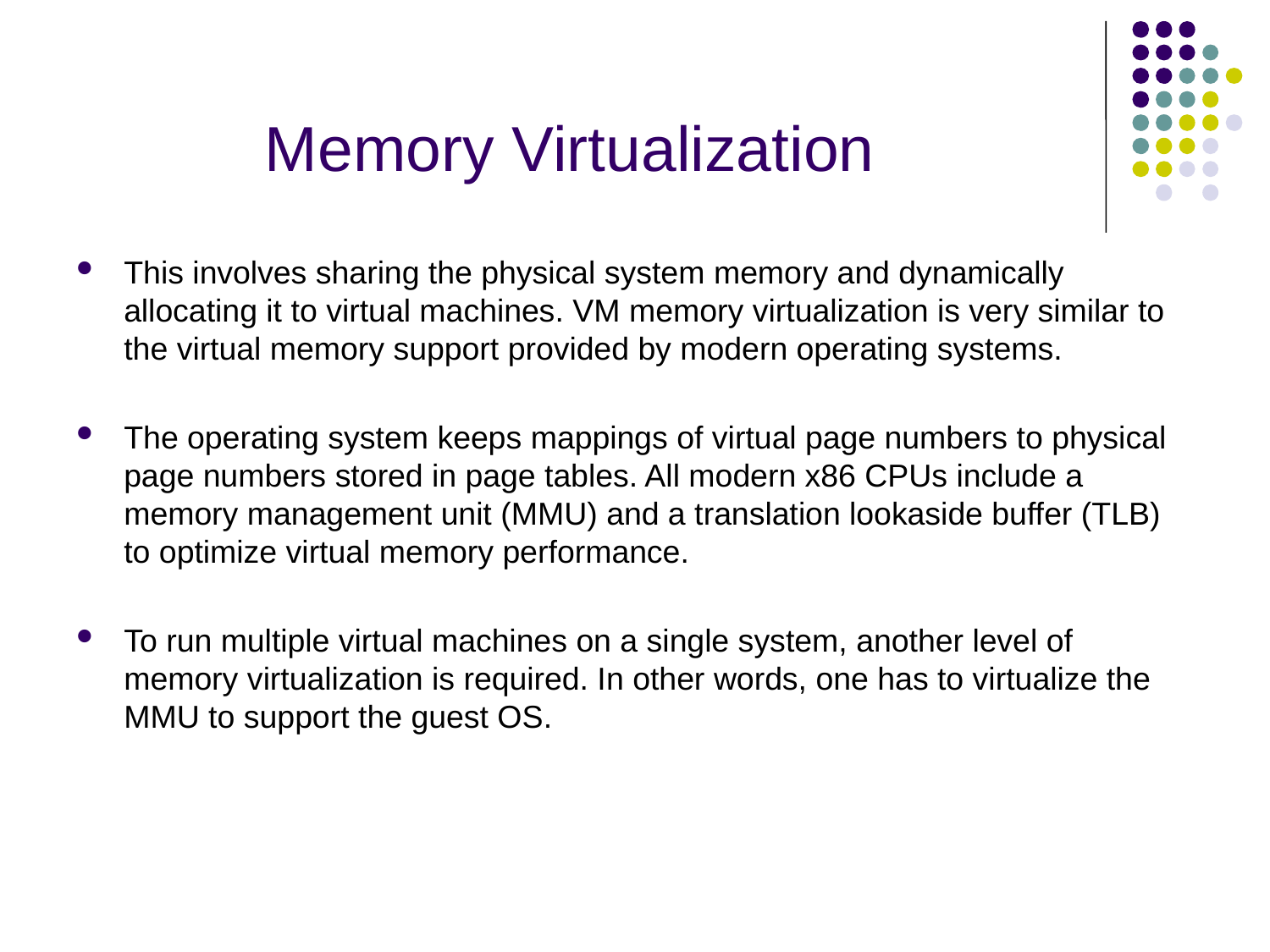

# Memory Virtualization

This involves sharing the physical system memory and dynamically allocating it to virtual machines. VM memory virtualization is very similar to the virtual memory support provided by modern operating systems.

The operating system keeps mappings of virtual page numbers to physical page numbers stored in page tables. All modern x86 CPUs include a memory management unit (MMU) and a translation lookaside buffer (TLB) to optimize virtual memory performance.

To run multiple virtual machines on a single system, another level of memory virtualization is required. In other words, one has to virtualize the MMU to support the guest OS.